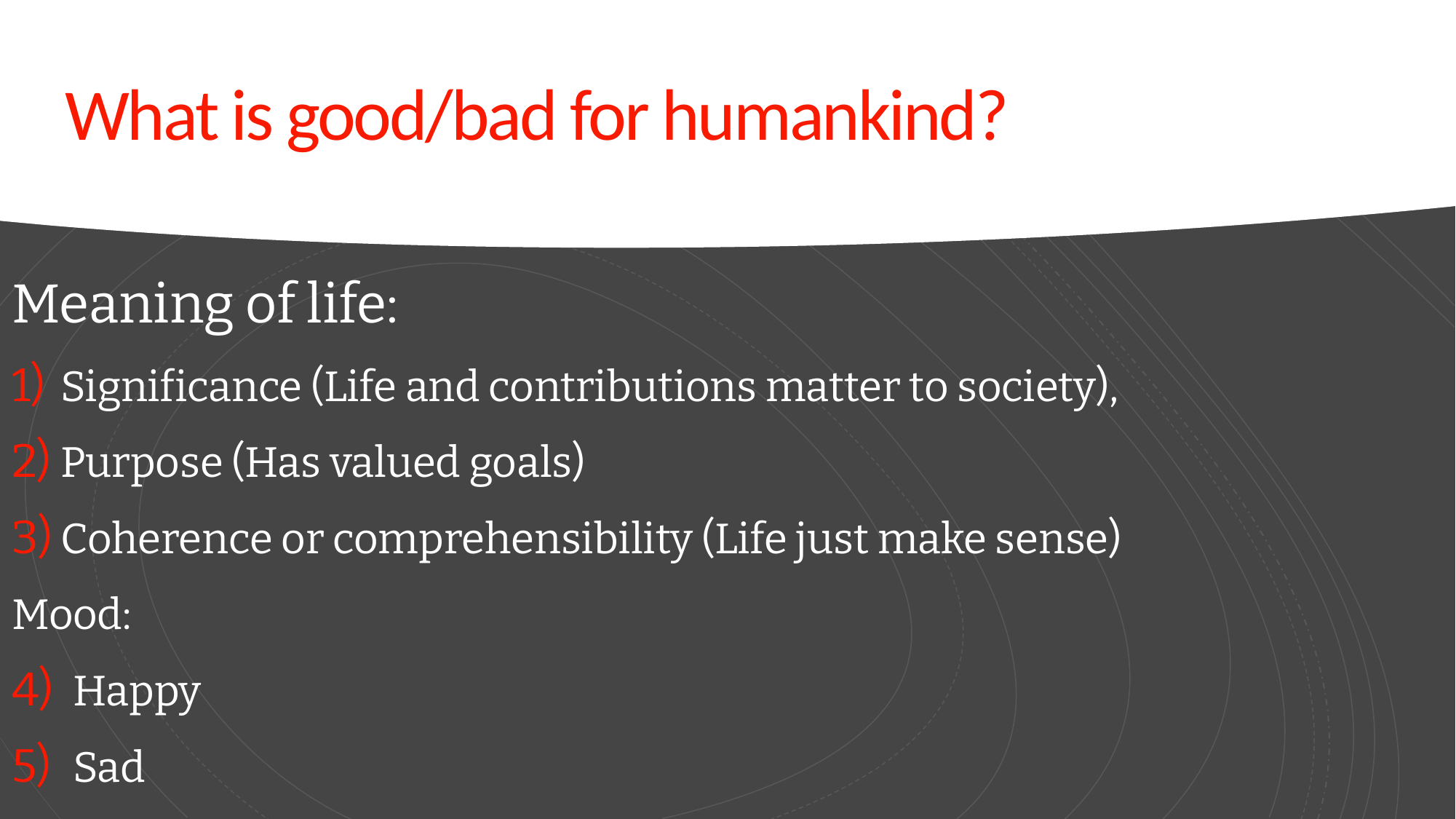

# What is good/bad for humankind?
Meaning of life:
 Significance (Life and contributions matter to society),
 Purpose (Has valued goals)
 Coherence or comprehensibility (Life just make sense)
Mood:
Happy
Sad